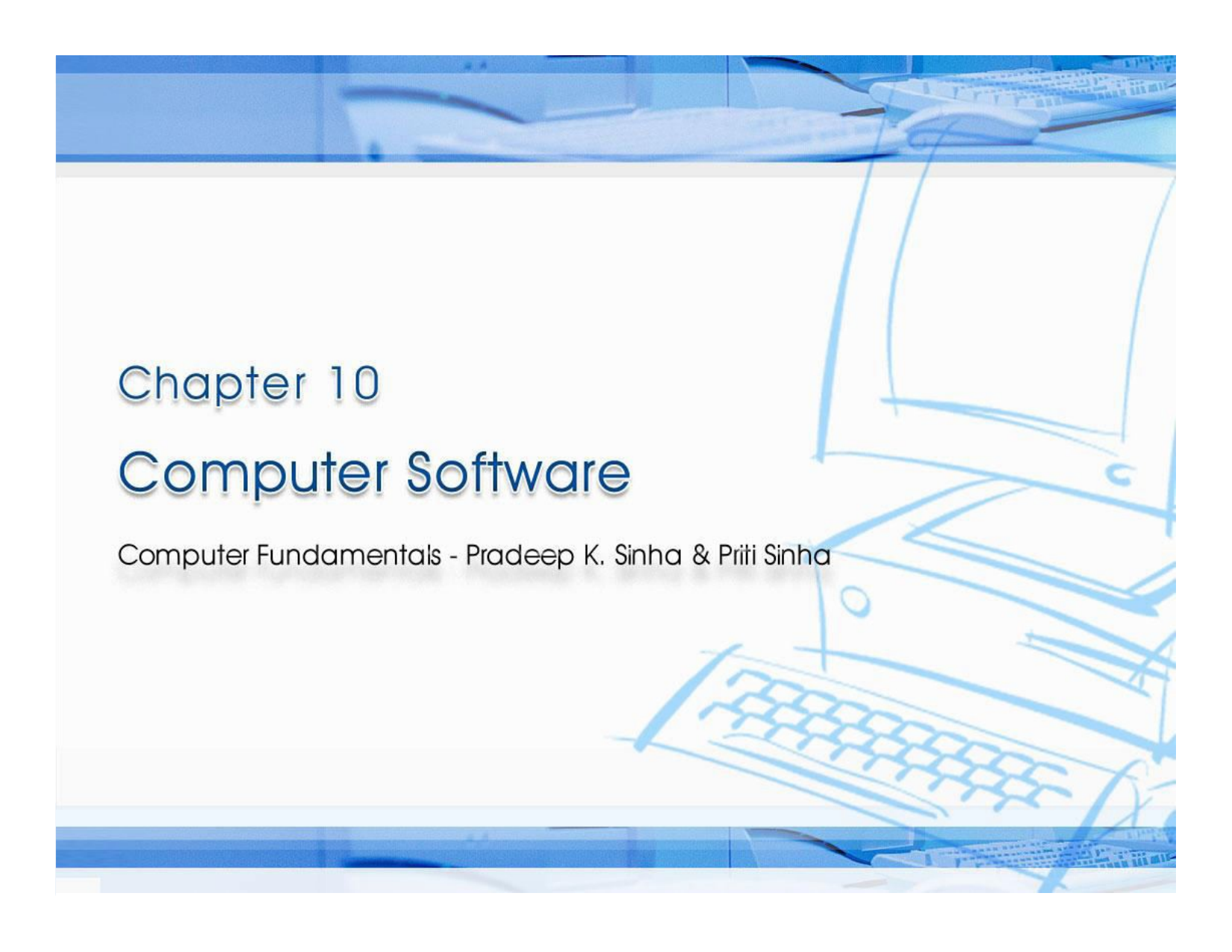

CCoommppuutterer FFununddaammenenttaallss:: PPrradadeeeepp KK.. SSiinhnhaa && PPrriititi SSiinhanha

Ref Page	Chapter 10: Computer Software	Slide 1/17